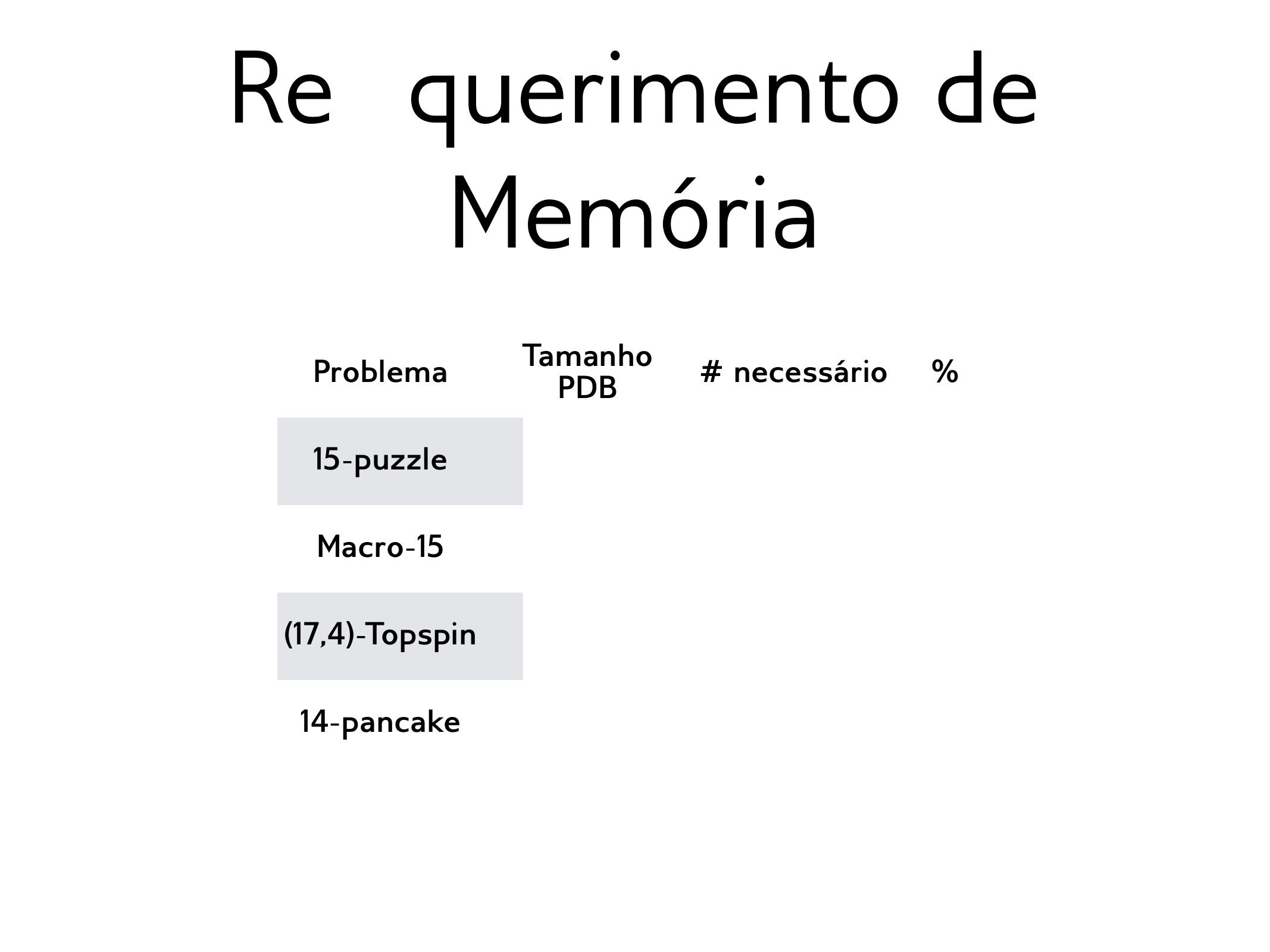

# Re	querimento de Memória
| Problema | Tamanho PDB | # necessário | % |
| --- | --- | --- | --- |
| 15-puzzle | 4,151,347 | 2,657 | 0.06 |
| Macro-15 | 4,151,347 | 787 | 0.02 |
| (17,4)-Topspin | 57,657 | 3,423 | 5.90 |
| 14-pancake | 17,297 | 229 | 1.30 |